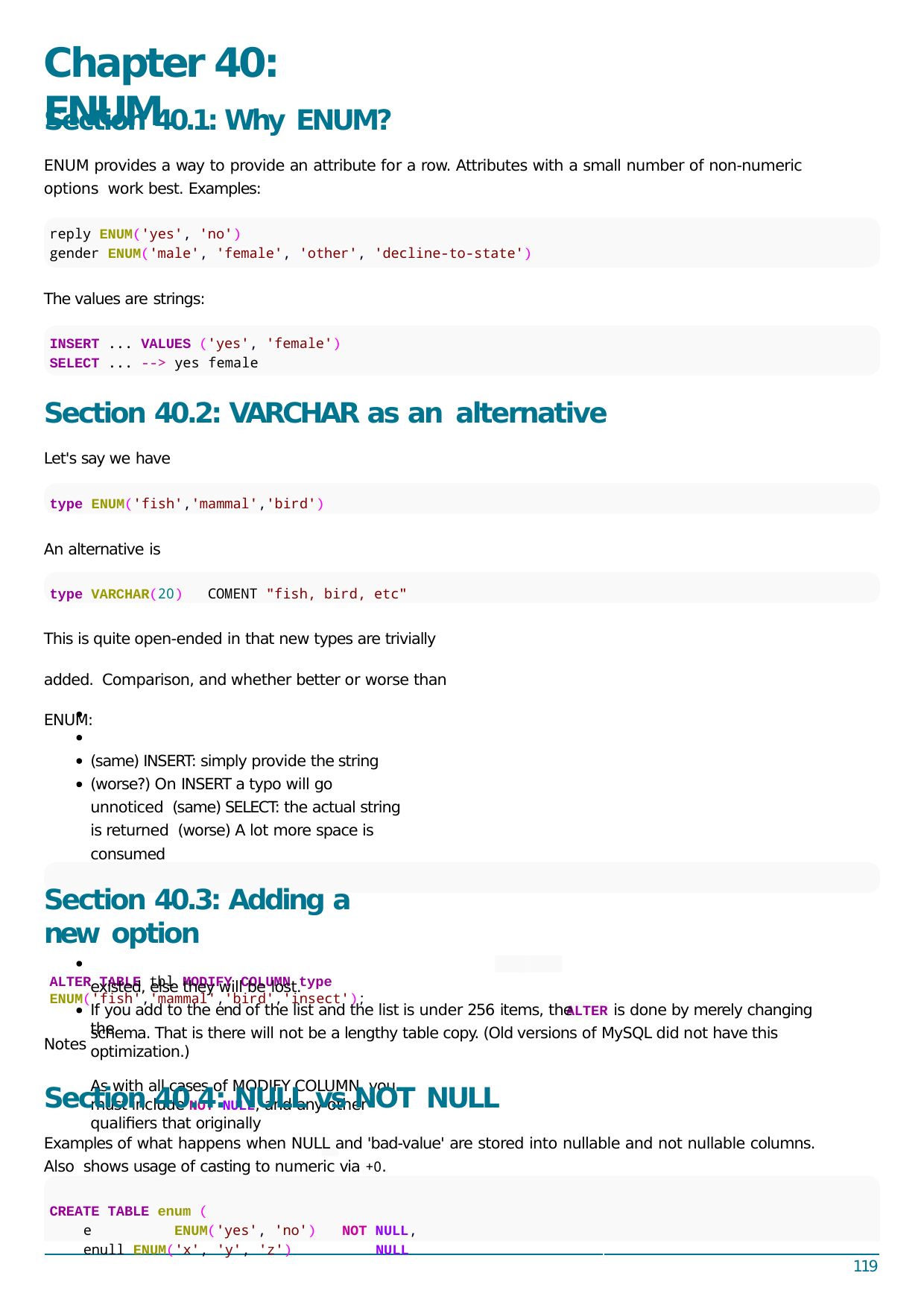

# Chapter 40: ENUM
Section 40.1: Why ENUM?
ENUM provides a way to provide an attribute for a row. Attributes with a small number of non-numeric options  work best. Examples:

reply ENUM('yes', 'no')
gender ENUM('male', 'female', 'other', 'decline-to-state')

The values are strings:

INSERT ... VALUES ('yes', 'female')
SELECT ... --> yes female

Section 40.2: VARCHAR as an alternative
Let's say we have

type ENUM('fish','mammal','bird')

An alternative is

type VARCHAR(20)	COMENT "fish, bird, etc"
This is quite open-ended in that new types are trivially added.  Comparison, and whether better or worse than ENUM:
(same) INSERT: simply provide the string  (worse?) On INSERT a typo will go unnoticed  (same) SELECT: the actual string is returned  (worse) A lot more space is consumed

Section 40.3: Adding a new option
ALTER TABLE tbl MODIFY COLUMN type ENUM('fish','mammal','bird','insect');

Notes

As with all cases of MODIFY COLUMN, you must include NOT NULL, and any other qualiﬁers that originally

existed, else they will be lost.
If you add to the end of the list and the list is under 256 items, the	is done by merely changing the
ALTER

schema. That is there will not be a lengthy table copy. (Old versions of MySQL did not have this optimization.)

Section 40.4: NULL vs NOT NULL
Examples of what happens when NULL and 'bad-value' are stored into nullable and not nullable columns. Also  shows usage of casting to numeric via +0.

CREATE TABLE enum (
e	ENUM('yes', 'no')	NOT NULL,
enull ENUM('x', 'y', 'z')	NULL

119